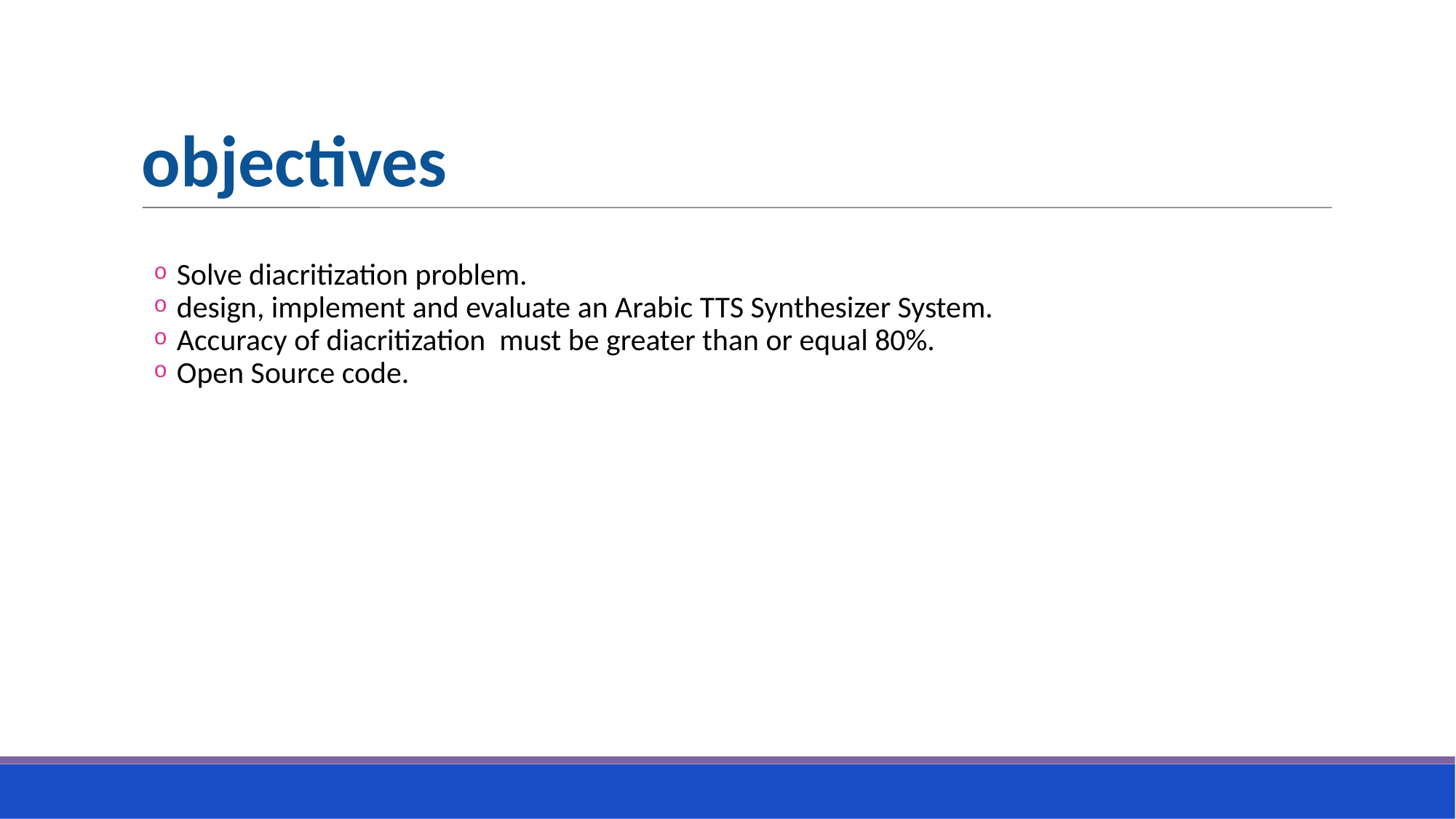

objectives

Solve diacritization problem.
design, implement and evaluate an Arabic TTS Synthesizer System.
Accuracy of diacritization  must be greater than or equal 80%.
Open Source code.